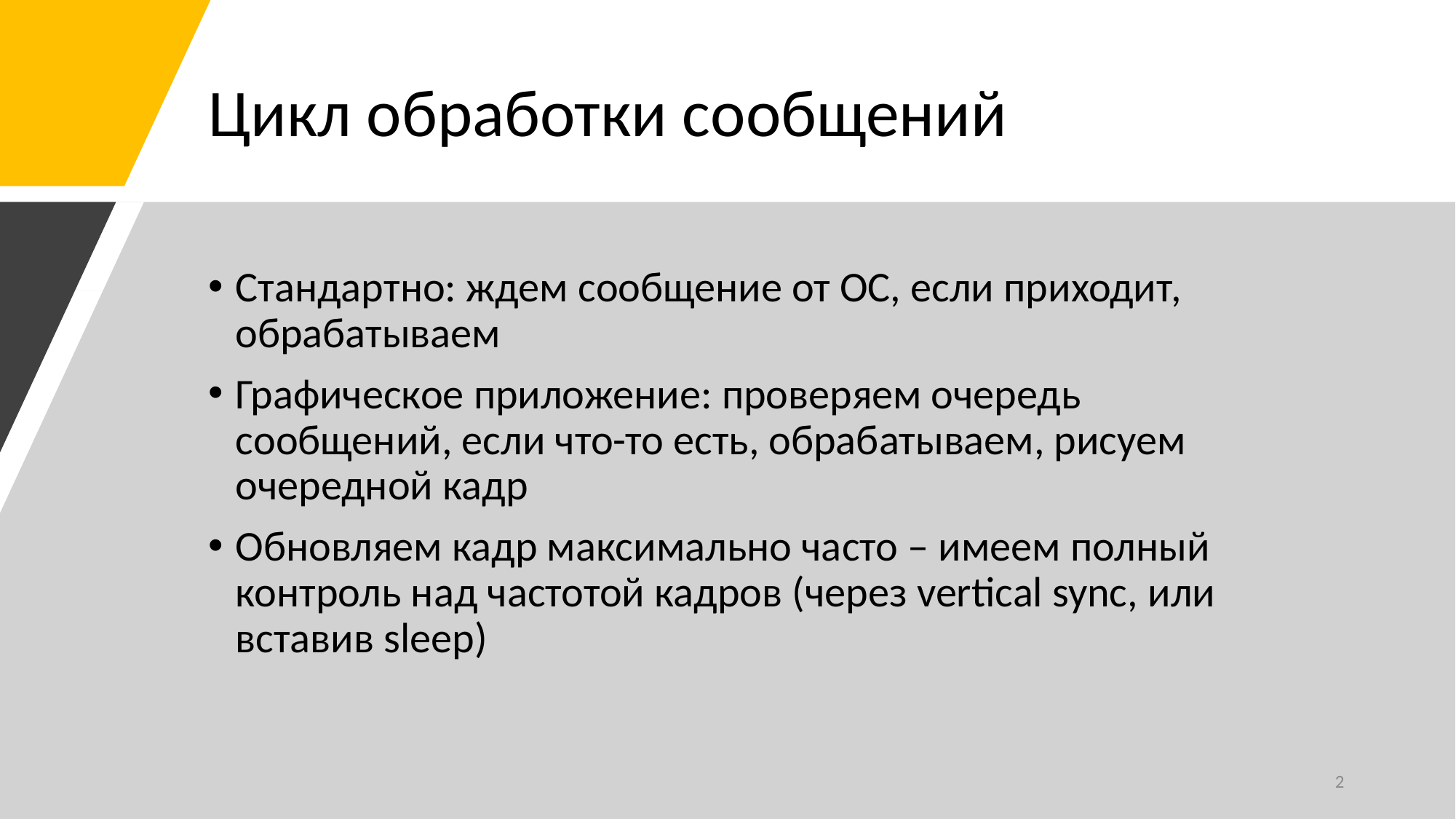

# Цикл обработки сообщений

Стандартно: ждем сообщение от ОС, если приходит, обрабатываем
Графическое приложение: проверяем очередь сообщений, если что-то есть, обрабатываем, рисуем очередной кадр
Обновляем кадр максимально часто – имеем полный контроль над частотой кадров (через vertical sync, или вставив sleep)

2